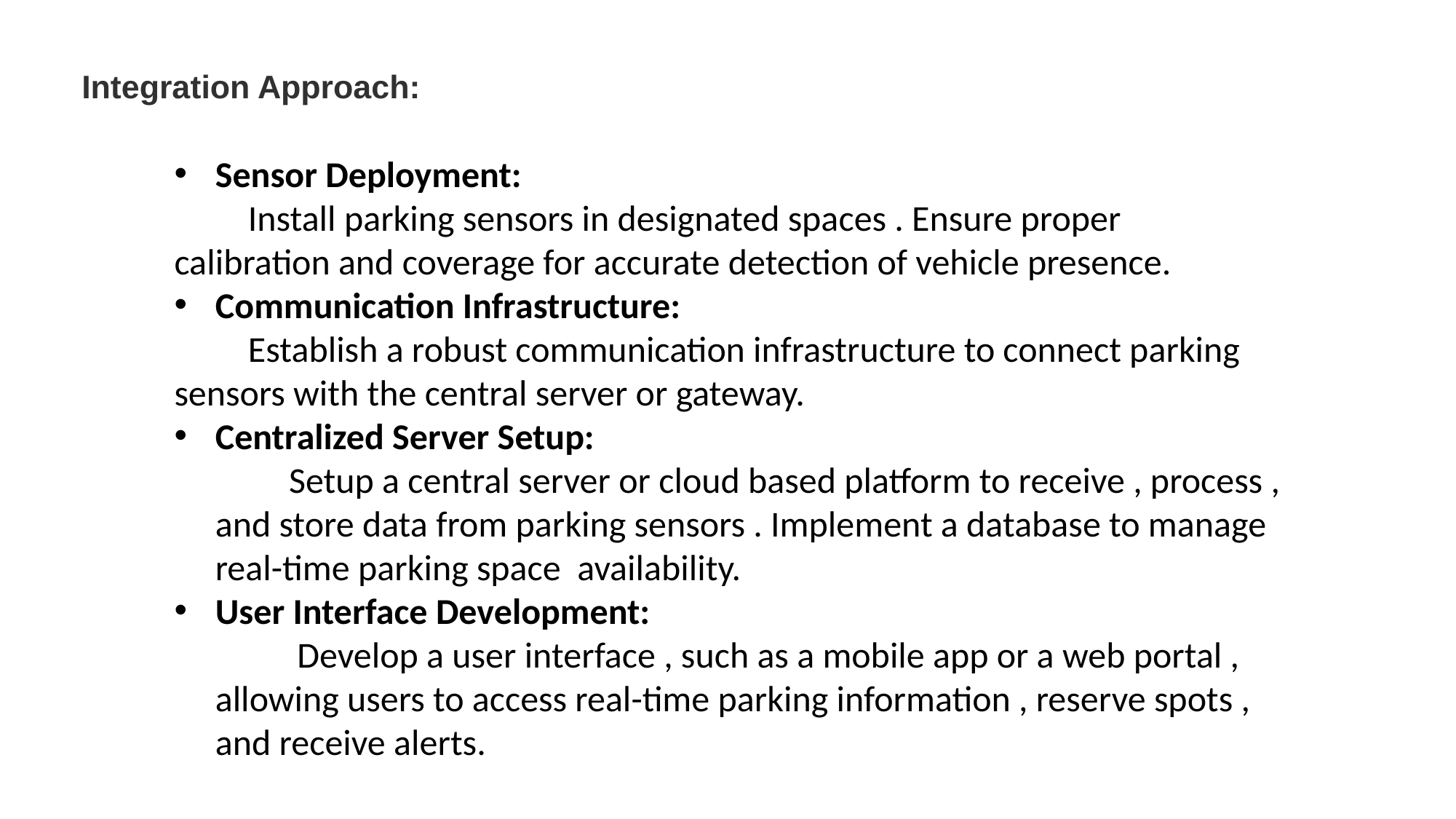

# Integration Approach:
Sensor Deployment:
         Install parking sensors in designated spaces . Ensure proper calibration and coverage for accurate detection of vehicle presence.
Communication Infrastructure:
         Establish a robust communication infrastructure to connect parking sensors with the central server or gateway.
Centralized Server Setup:
         Setup a central server or cloud based platform to receive , process , and store data from parking sensors . Implement a database to manage real-time parking space  availability.
User Interface Development:
          Develop a user interface , such as a mobile app or a web portal , allowing users to access real-time parking information , reserve spots , and receive alerts.